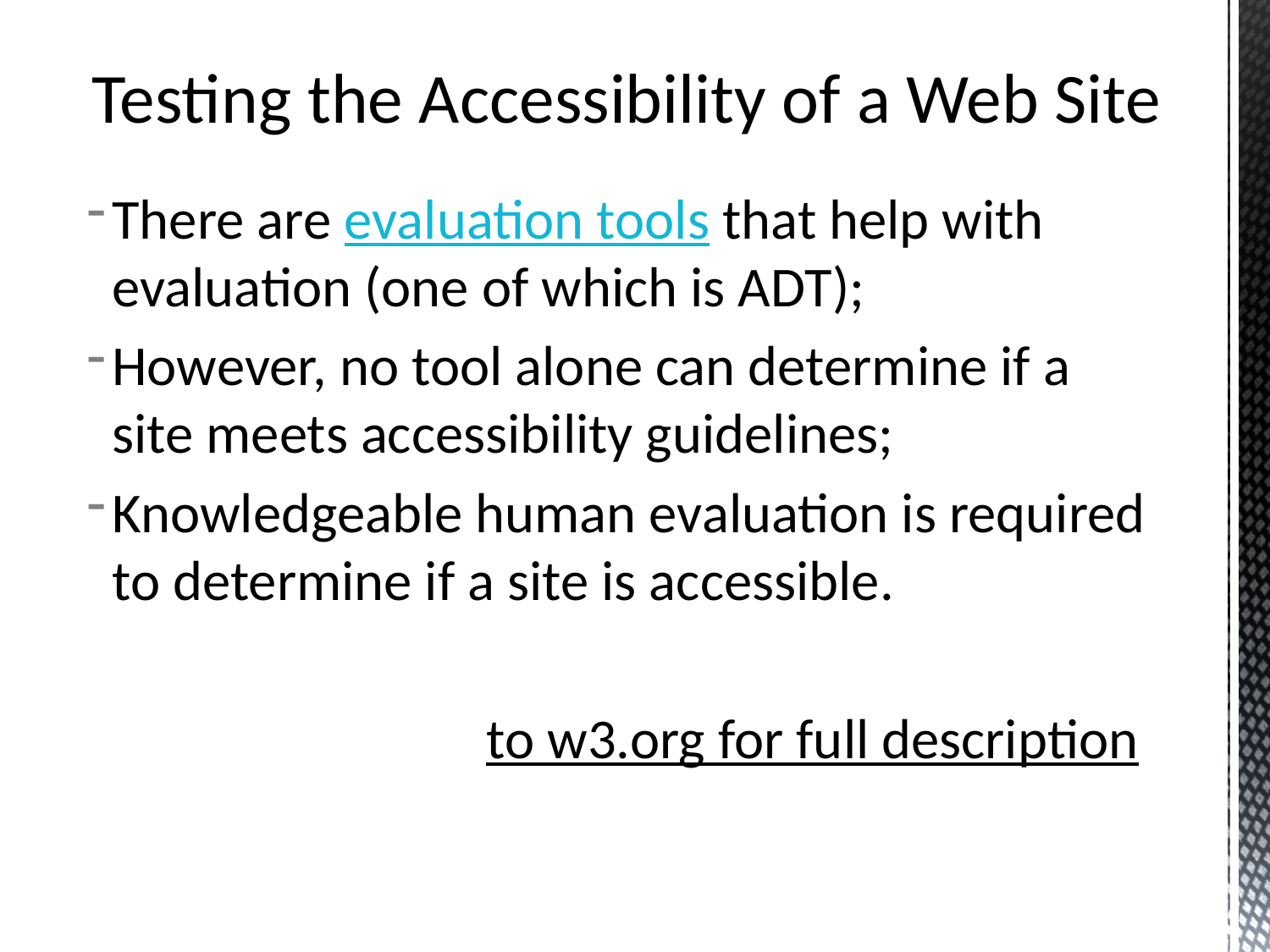

# Testing the Accessibility of a Web Site
There are evaluation tools that help with evaluation (one of which is ADT);
However, no tool alone can determine if a site meets accessibility guidelines;
Knowledgeable human evaluation is required to determine if a site is accessible.

to w3.org for full description